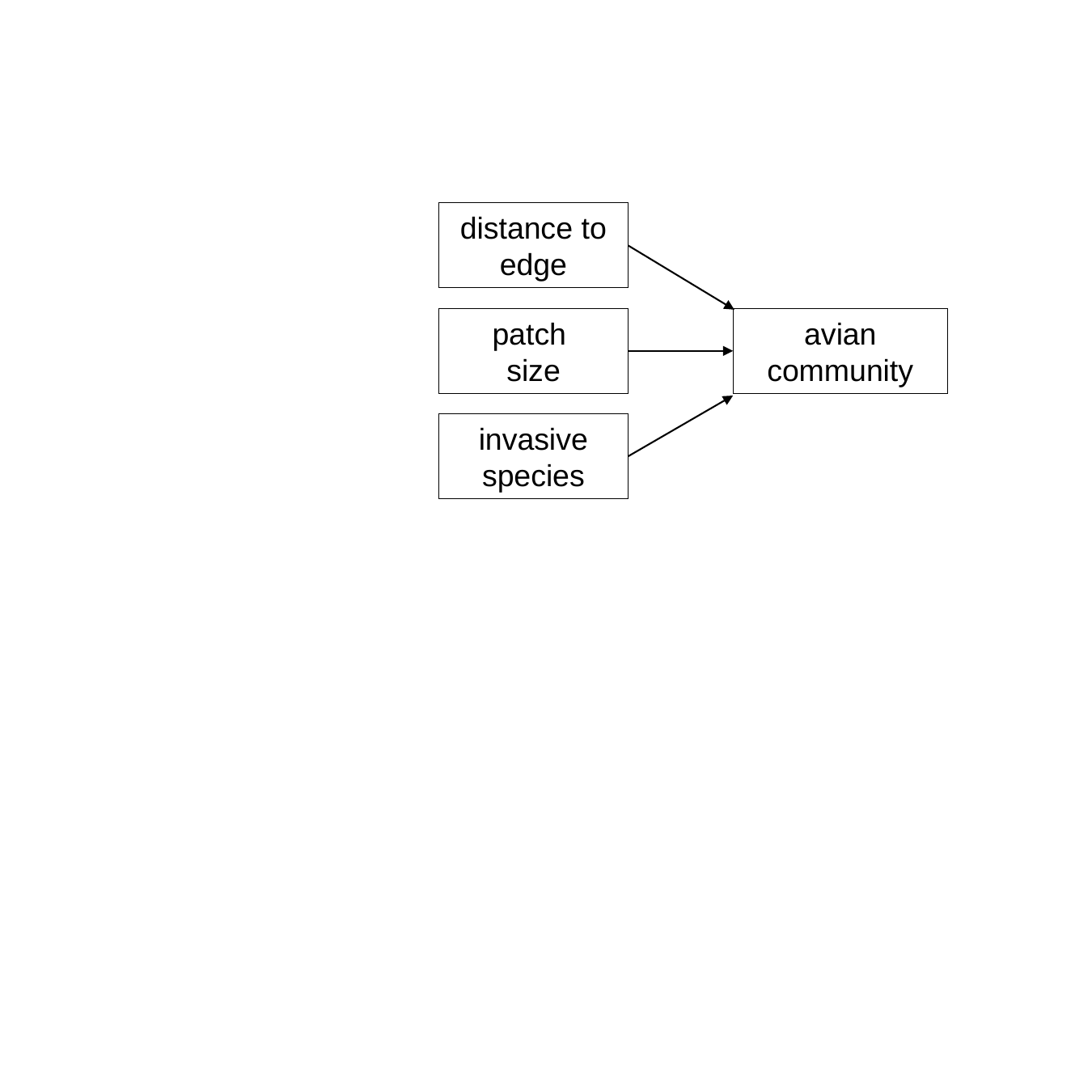

distance to edge
patch
size
avian community
invasive species